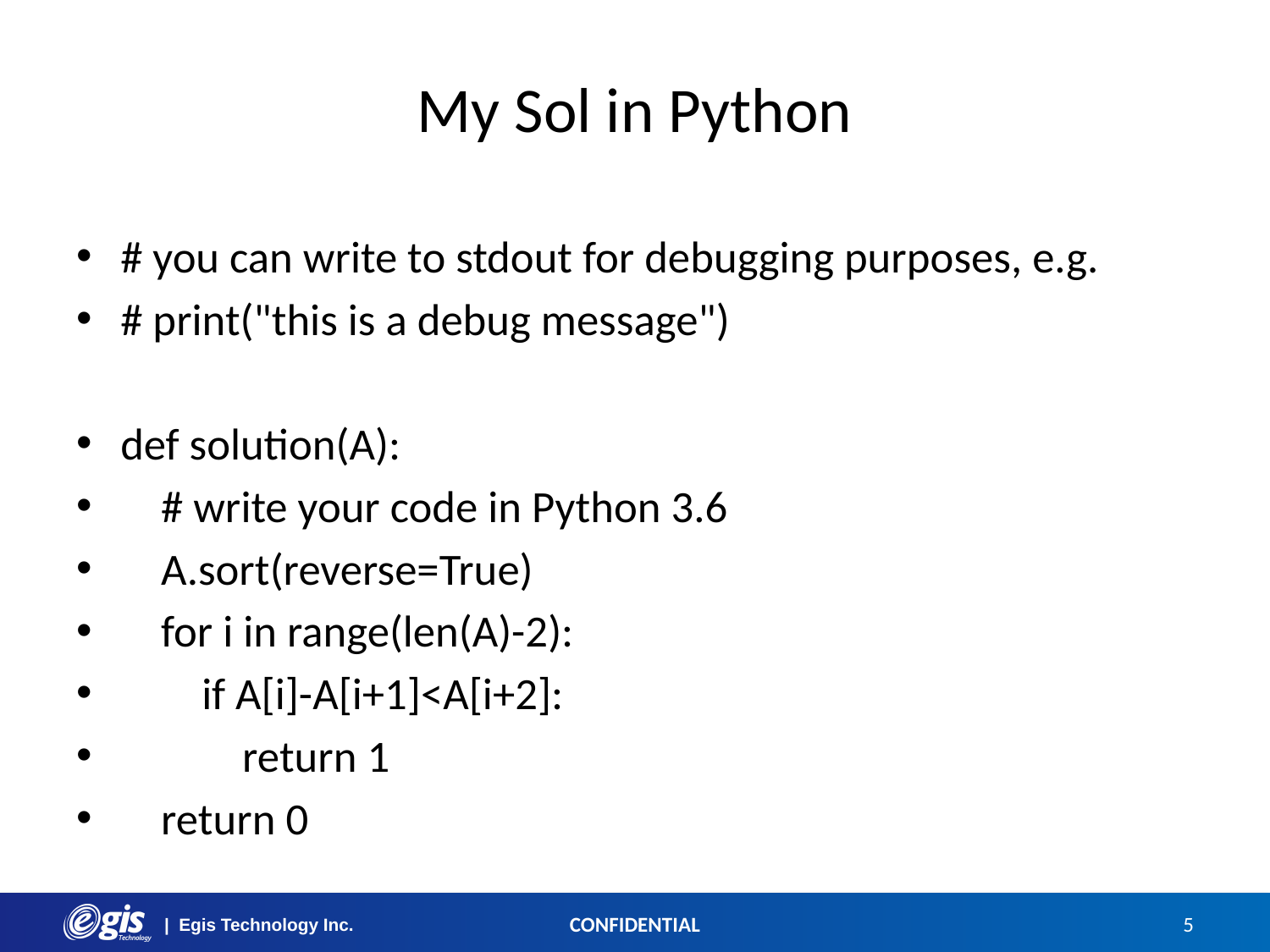

# My Sol in Python
# you can write to stdout for debugging purposes, e.g.
# print("this is a debug message")

def solution(A):
    # write your code in Python 3.6
    A.sort(reverse=True)
    for i in range(len(A)-2):
        if A[i]-A[i+1]<A[i+2]:
            return 1
    return 0